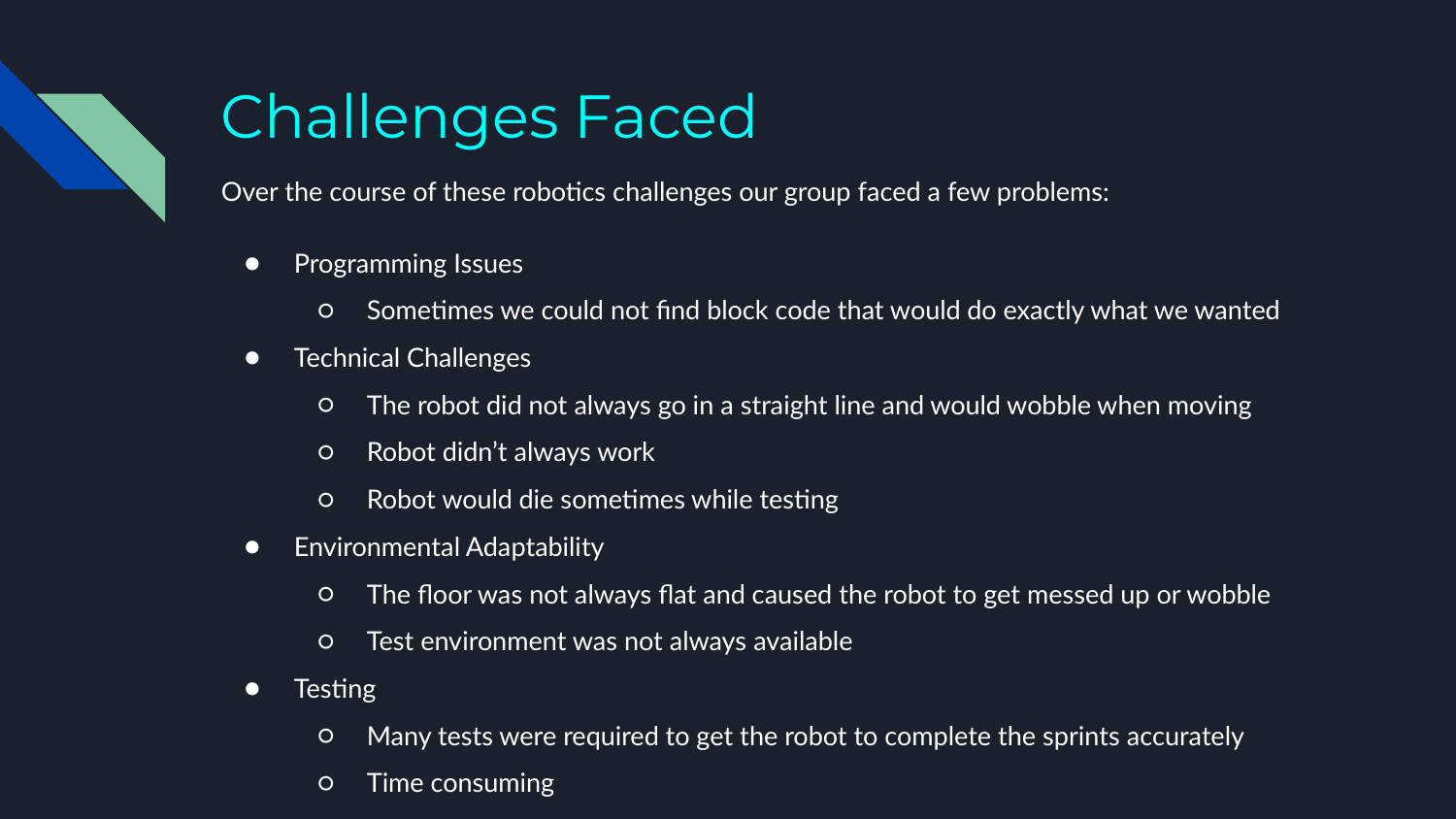

# Challenges Faced
Over the course of these robotics challenges our group faced a few problems:
Programming Issues
Sometimes we could not find block code that would do exactly what we wanted
Technical Challenges
The robot did not always go in a straight line and would wobble when moving
Robot didn’t always work
Robot would die sometimes while testing
Environmental Adaptability
The floor was not always flat and caused the robot to get messed up or wobble
Test environment was not always available
Testing
Many tests were required to get the robot to complete the sprints accurately
Time consuming